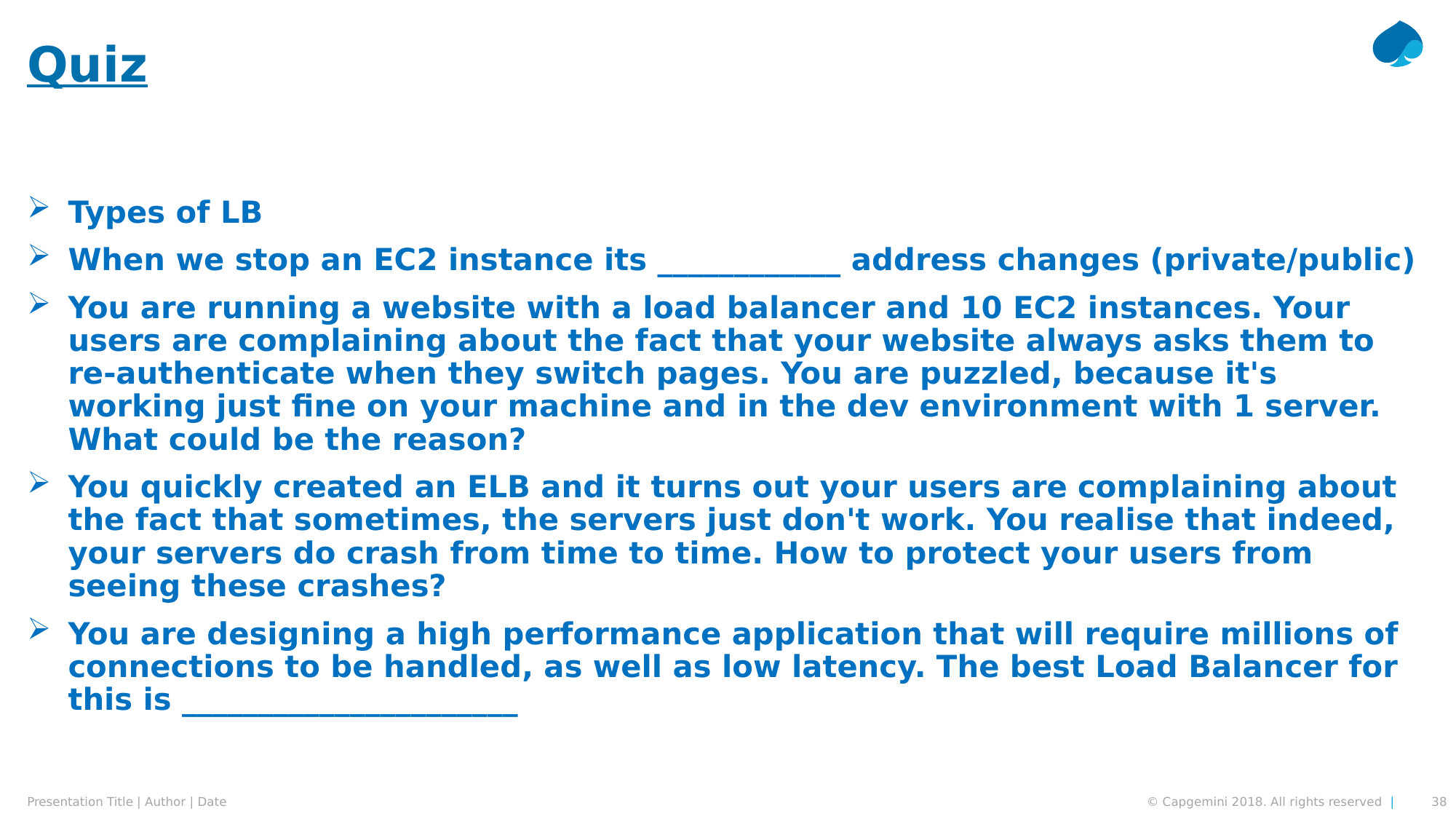

# Quiz
Types of LB
When we stop an EC2 instance its ____________ address changes (private/public)
You are running a website with a load balancer and 10 EC2 instances. Your users are complaining about the fact that your website always asks them to re-authenticate when they switch pages. You are puzzled, because it's working just fine on your machine and in the dev environment with 1 server. What could be the reason?
You quickly created an ELB and it turns out your users are complaining about the fact that sometimes, the servers just don't work. You realise that indeed, your servers do crash from time to time. How to protect your users from seeing these crashes?
You are designing a high performance application that will require millions of connections to be handled, as well as low latency. The best Load Balancer for this is ______________________